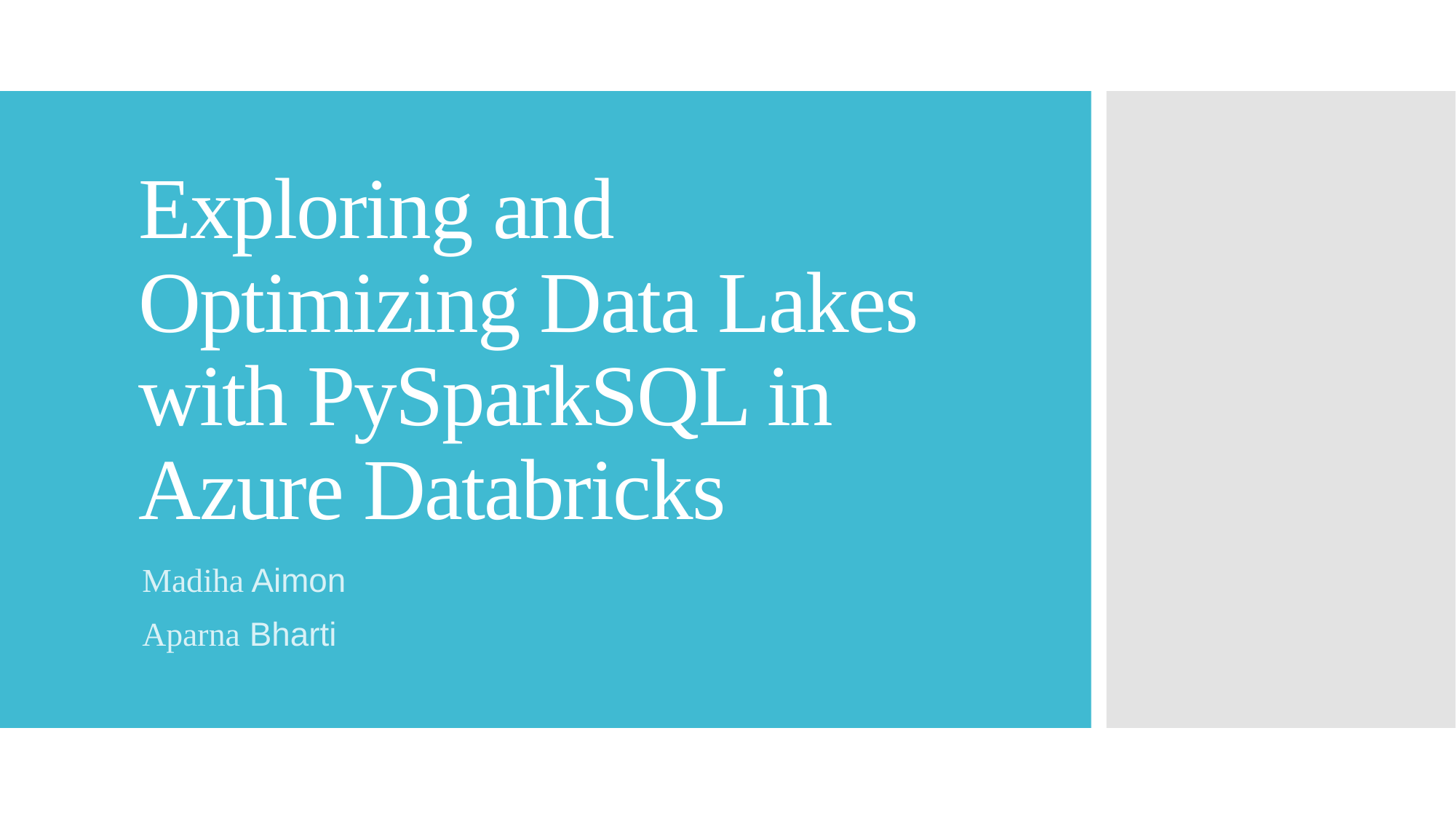

# Exploring and Optimizing Data Lakes with PySparkSQL in Azure Databricks
Madiha Aimon
Aparna Bharti